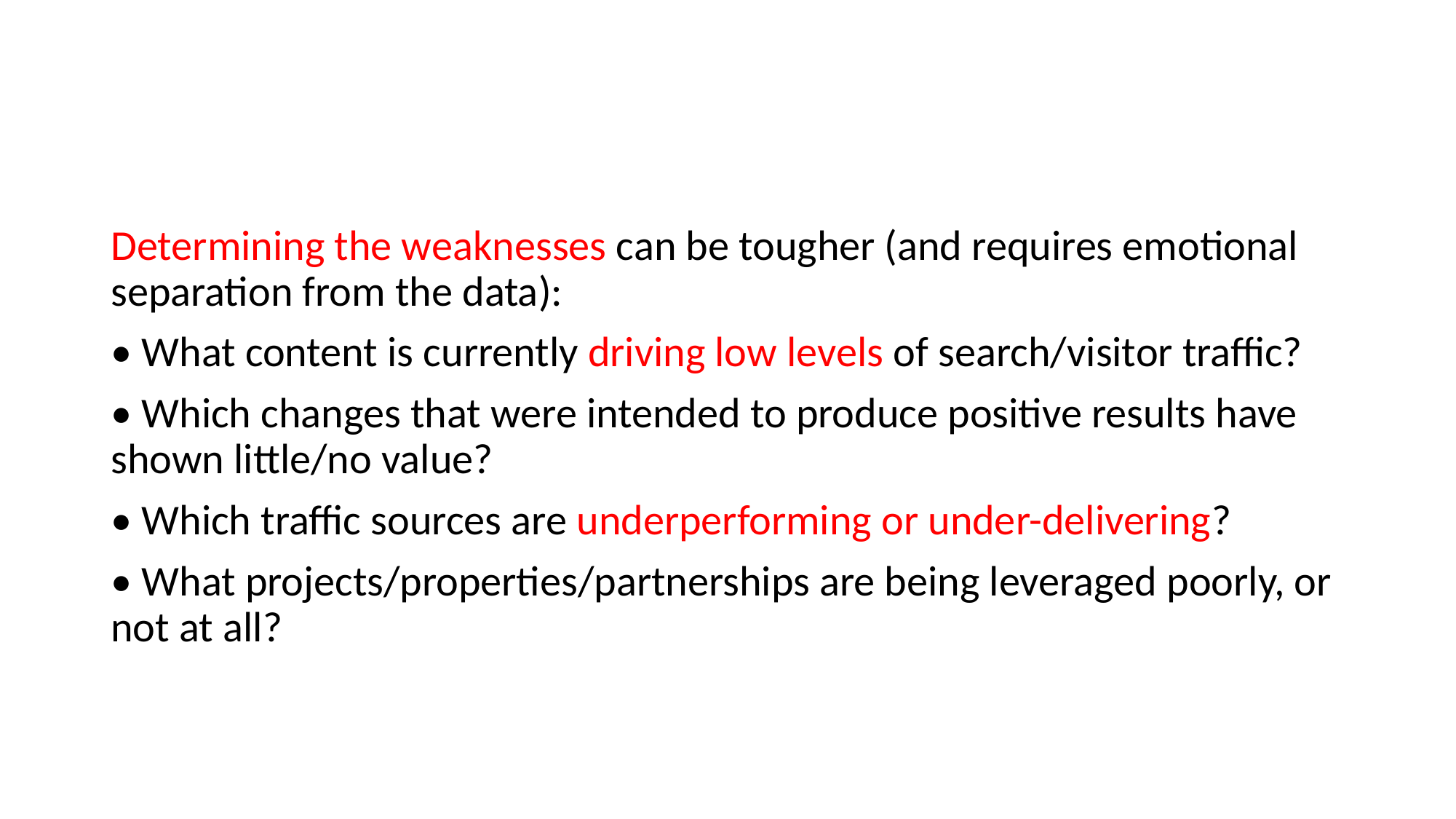

#
Determining the weaknesses can be tougher (and requires emotional separation from the data):
• What content is currently driving low levels of search/visitor traffic?
• Which changes that were intended to produce positive results have shown little/no value?
• Which traffic sources are underperforming or under-delivering?
• What projects/properties/partnerships are being leveraged poorly, or not at all?